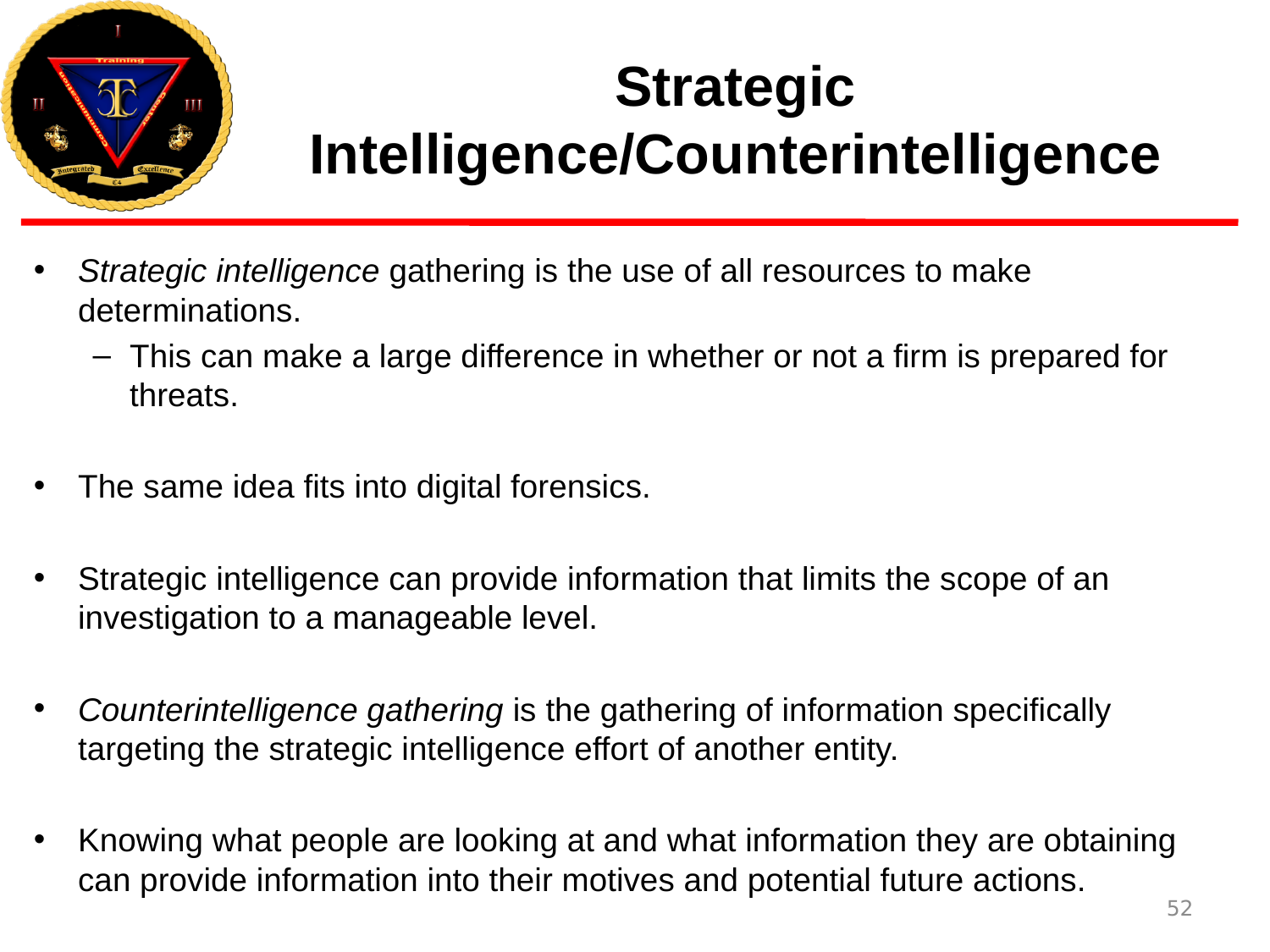

# Strategic Intelligence/Counterintelligence
Strategic intelligence gathering is the use of all resources to make determinations.
This can make a large difference in whether or not a firm is prepared for threats.

The same idea fits into digital forensics.

Strategic intelligence can provide information that limits the scope of an investigation to a manageable level.

Counterintelligence gathering is the gathering of information specifically targeting the strategic intelligence effort of another entity.

Knowing what people are looking at and what information they are obtaining can provide information into their motives and potential future actions.
52